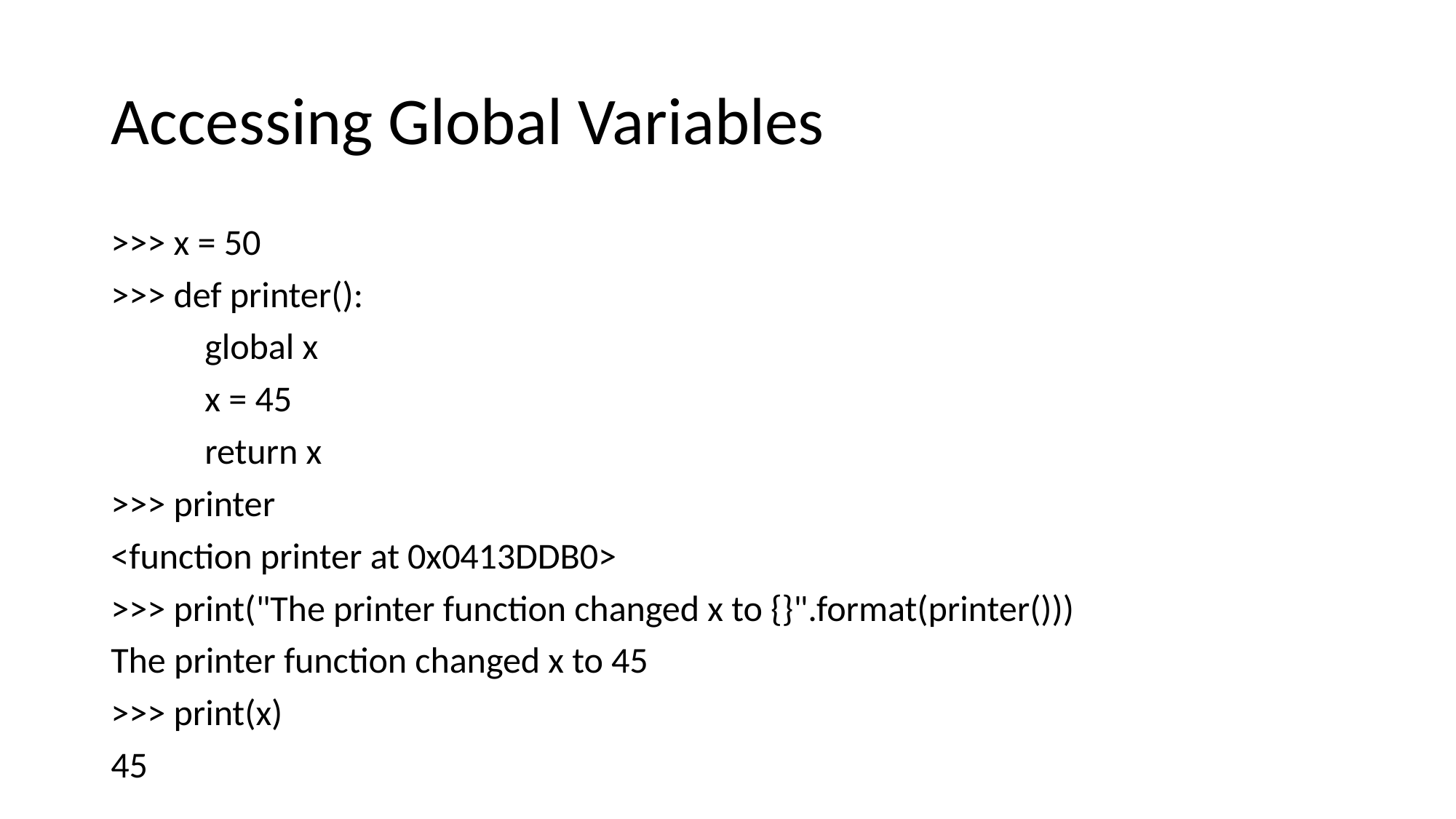

# Accessing Global Variables
>>> x = 50
>>> def printer():
	global x
	x = 45
	return x
>>> printer
<function printer at 0x0413DDB0>
>>> print("The printer function changed x to {}".format(printer()))
The printer function changed x to 45
>>> print(x)
45